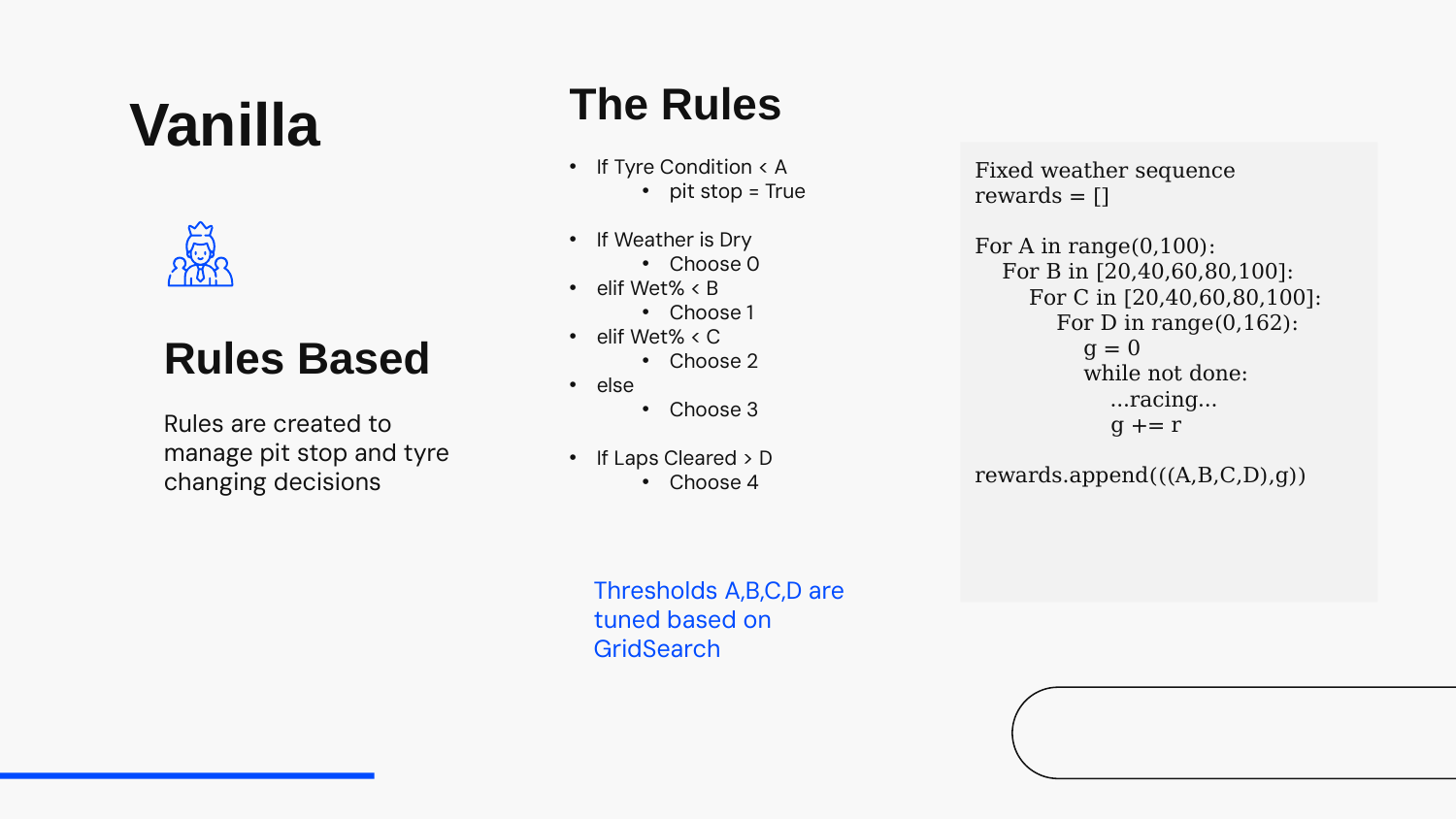

# Vanilla
The Rules
If Tyre Condition < A
pit stop = True

If Weather is Dry
Choose 0
elif Wet% < B
Choose 1
elif Wet% < C
Choose 2
else
Choose 3

If Laps Cleared > D
Choose 4

Fixed weather sequence
rewards = []

For A in range(0,100):
    For B in [20,40,60,80,100]:
        For C in [20,40,60,80,100]:
            For D in range(0,162):
                g = 0
                while not done:
                    …racing…
                    g += r
                rewards.append(((A,B,C,D),g))

Rules Based
Rules are created to manage pit stop and tyre changing decisions

Thresholds A,B,C,D are tuned based on GridSearch